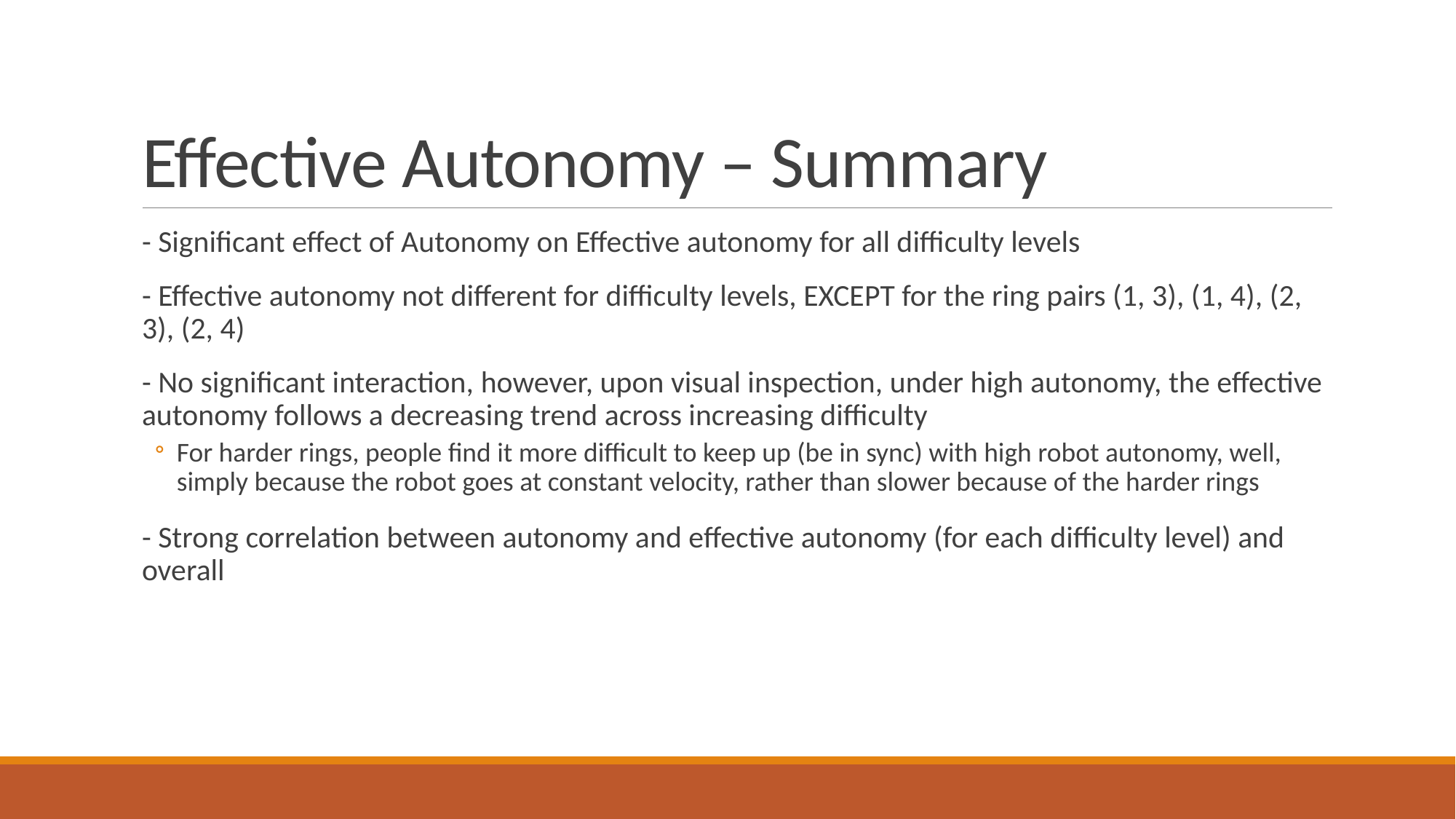

# Effective Autonomy – Summary
- Significant effect of Autonomy on Effective autonomy for all difficulty levels
- Effective autonomy not different for difficulty levels, EXCEPT for the ring pairs (1, 3), (1, 4), (2, 3), (2, 4)
- No significant interaction, however, upon visual inspection, under high autonomy, the effective autonomy follows a decreasing trend across increasing difficulty
For harder rings, people find it more difficult to keep up (be in sync) with high robot autonomy, well, simply because the robot goes at constant velocity, rather than slower because of the harder rings
- Strong correlation between autonomy and effective autonomy (for each difficulty level) and overall